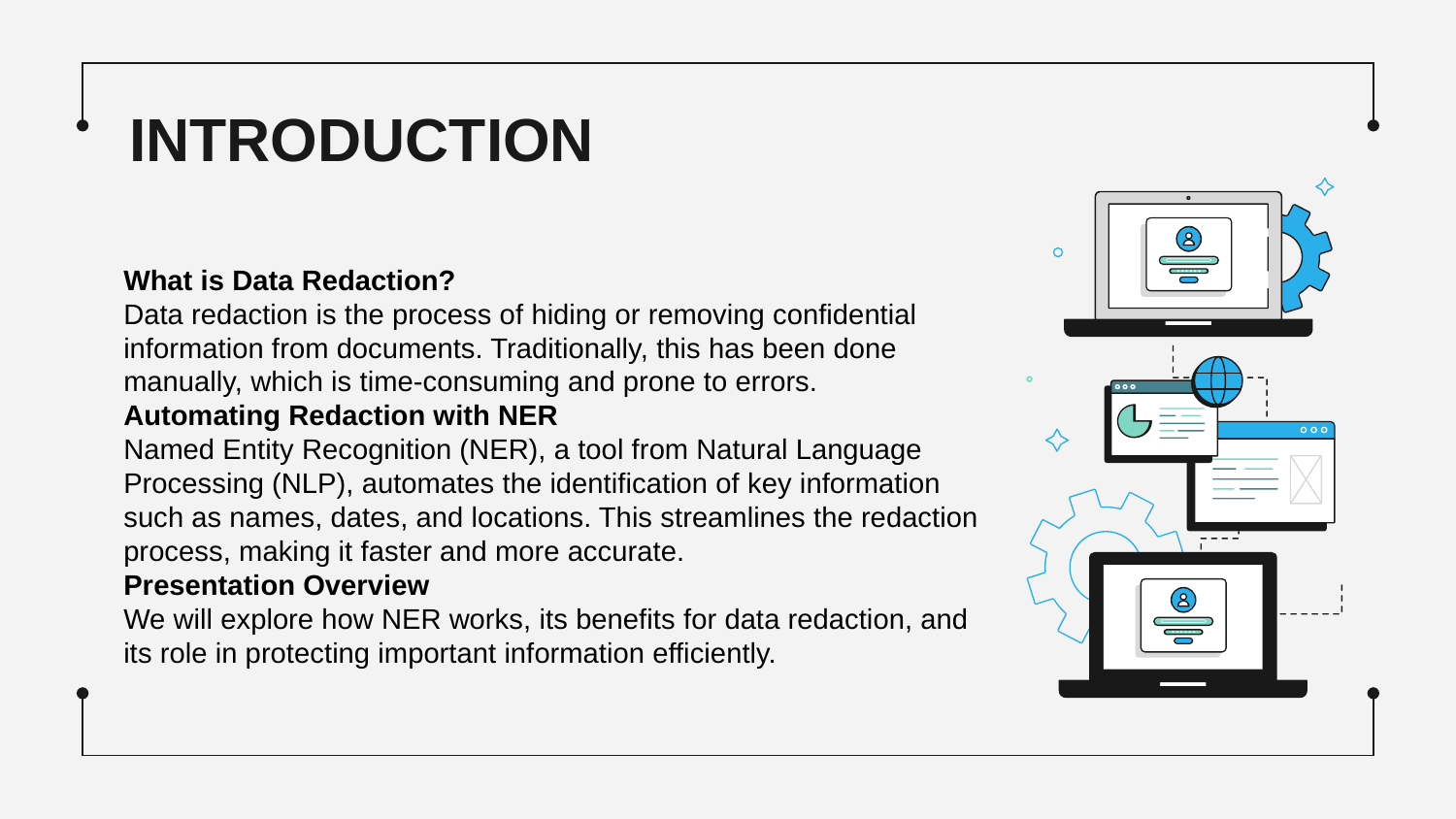

INTRODUCTION

What is Data Redaction?
Data redaction is the process of hiding or removing confidential information from documents. Traditionally, this has been done manually, which is time-consuming and prone to errors.
Automating Redaction with NER
Named Entity Recognition (NER), a tool from Natural Language Processing (NLP), automates the identification of key information such as names, dates, and locations. This streamlines the redaction process, making it faster and more accurate.
Presentation Overview
We will explore how NER works, its benefits for data redaction, and its role in protecting important information efficiently.